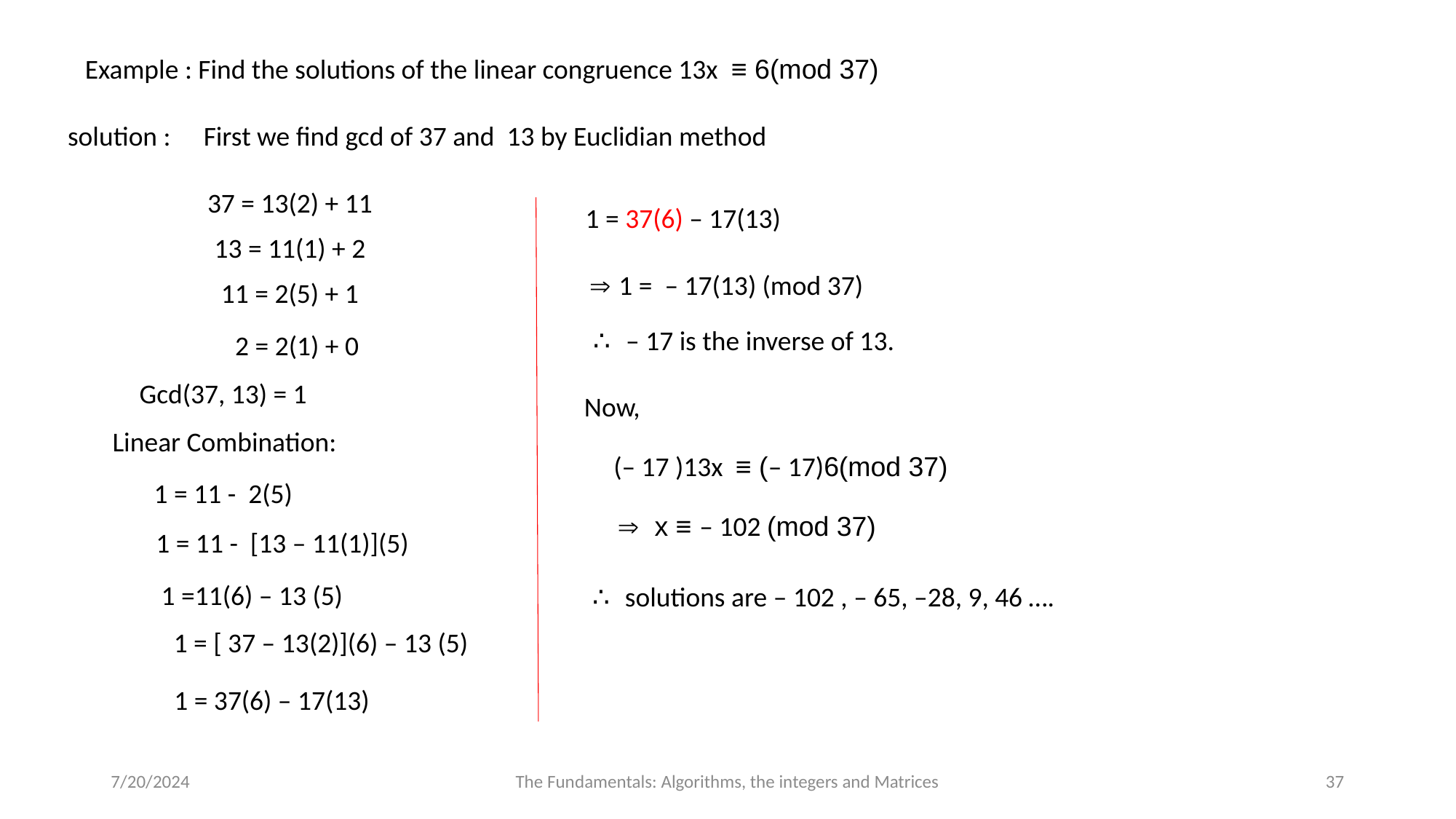

Example : Find the solutions of the linear congruence 13x  ≡ 6(mod 37)
solution :
First we find gcd of 37 and  13 by Euclidian method
37 = 13(2) + 11
1 = 37(6) – 17(13)
13 = 11(1) + 2
⇒ 1 =  – 17(13) (mod 37)
11 = 2(5) + 1
∴  – 17 is the inverse of 13.
2 = 2(1) + 0
Gcd(37, 13) = 1
Now,
Linear Combination:
(– 17 )13x  ≡ (– 17)6(mod 37)
1 = 11 -  2(5)
⇒  x ≡ – 102 (mod 37)
1 = 11 -  [13 – 11(1)](5)
1 =11(6) – 13 (5)
∴  solutions are – 102 , – 65, –28, 9, 46 ….
1 = [ 37 – 13(2)](6) – 13 (5)
1 = 37(6) – 17(13)
7/20/2024
The Fundamentals: Algorithms, the integers and Matrices
37